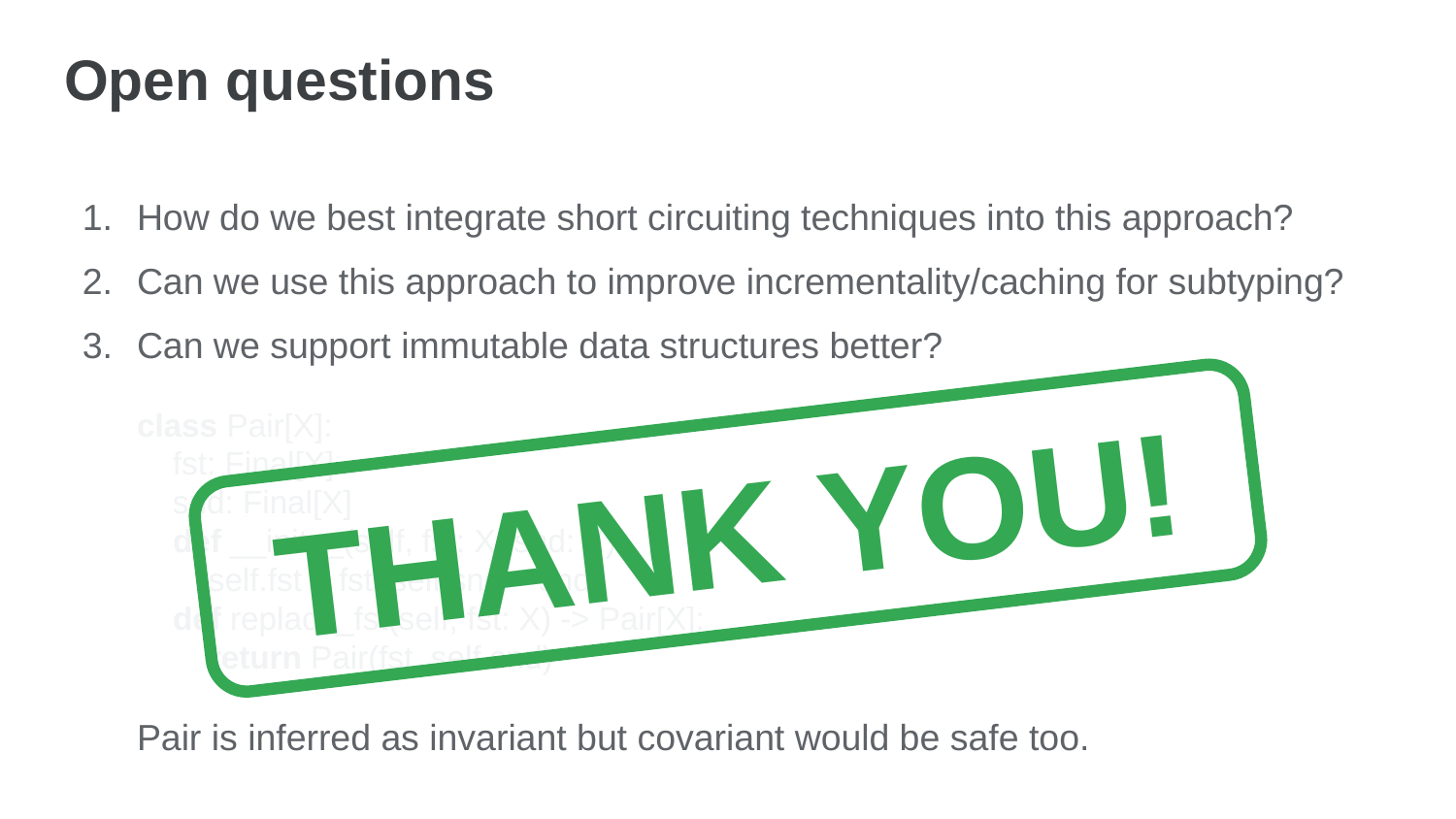

# Open questions
How do we best integrate short circuiting techniques into this approach?
Can we use this approach to improve incrementality/caching for subtyping?
Can we support immutable data structures better?
class Pair[X]:
    fst: Final[X]
    snd: Final[X]
    def __init__(self, fst: X, snd: X):
        self.fst = fst; self.snd = snd
    def replace_fst(self, fst: X) -> Pair[X]:
        return Pair(fst, self.snd)
Pair is inferred as invariant but covariant would be safe too.
THANK YOU!